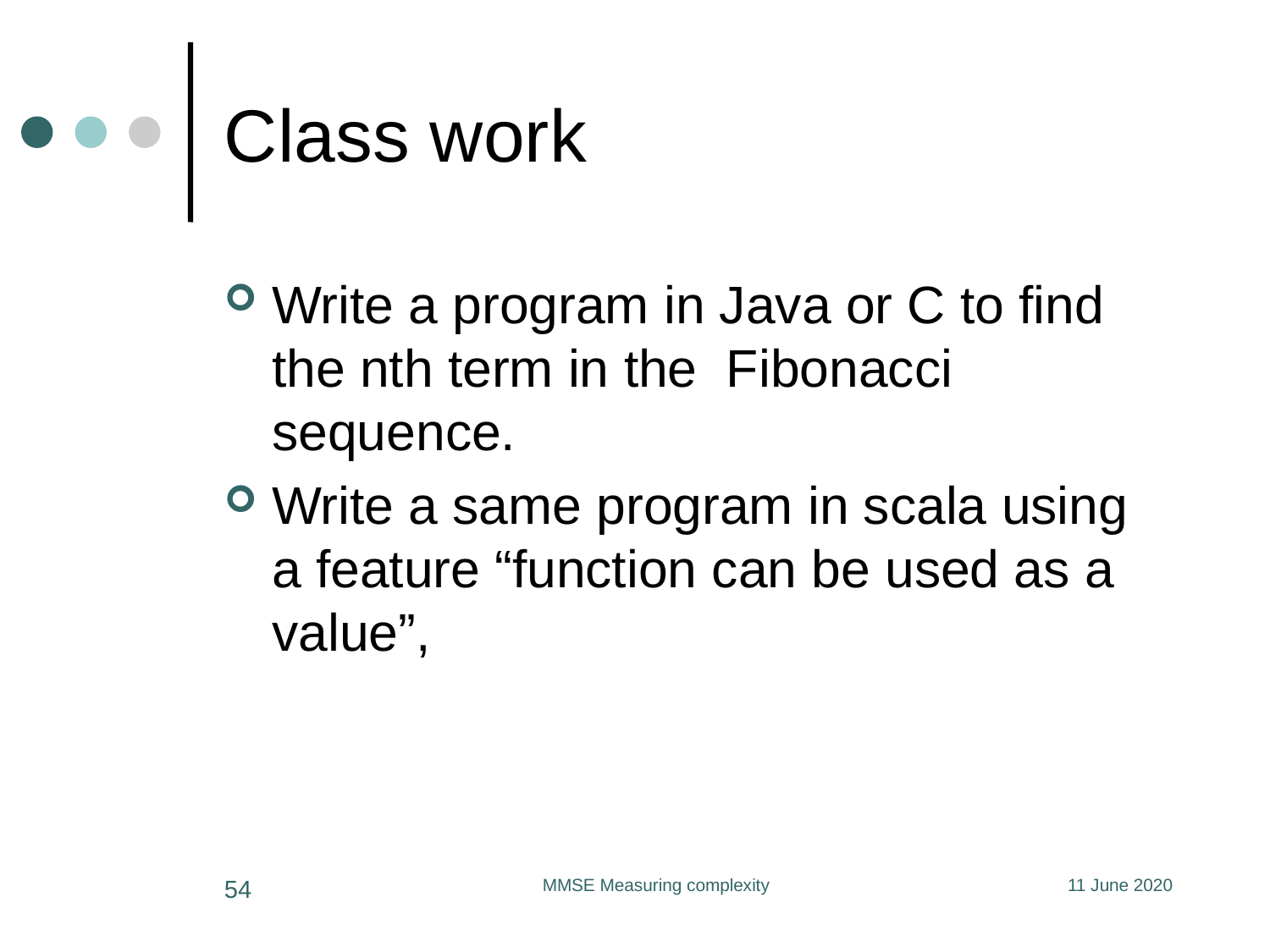

# Class work
Write a program in Java or C to find the nth term in the  Fibonacci sequence.
Write a same program in scala using a feature “function can be used as a value”,
54
MMSE Measuring complexity
11 June 2020